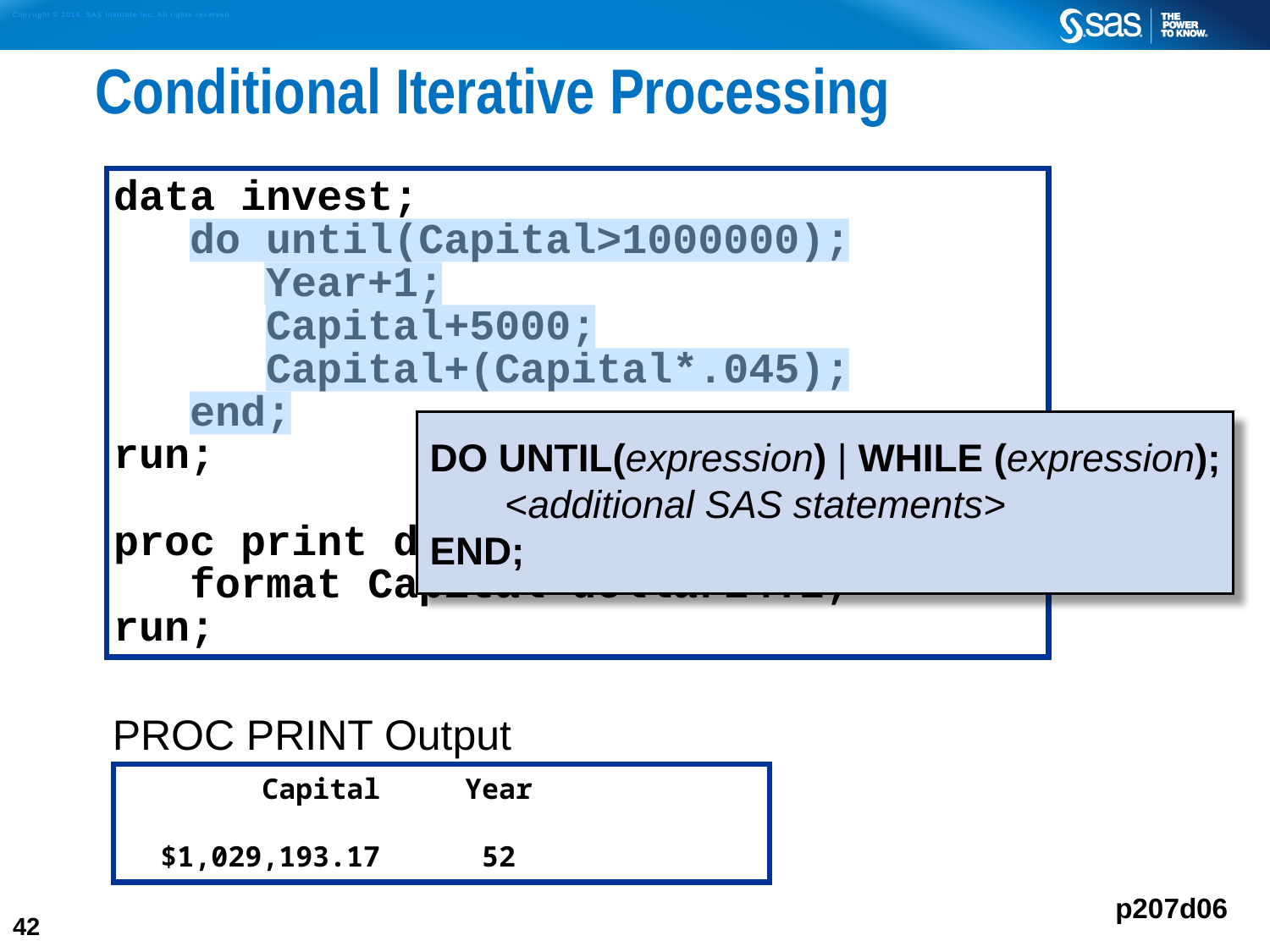

# Conditional Iterative Processing
data invest;
   do until(Capital>1000000);
      Year+1;
      Capital+5000;
      Capital+(Capital*.045);
   end;
run;

proc print data=invest noobs;
   format Capital dollar14.2;
run;

DO UNTIL(expression) | WHILE (expression);
       <additional SAS statements>
END;

PROC PRINT Output

        Capital     Year

  $1,029,193.17      52
p207d06
42